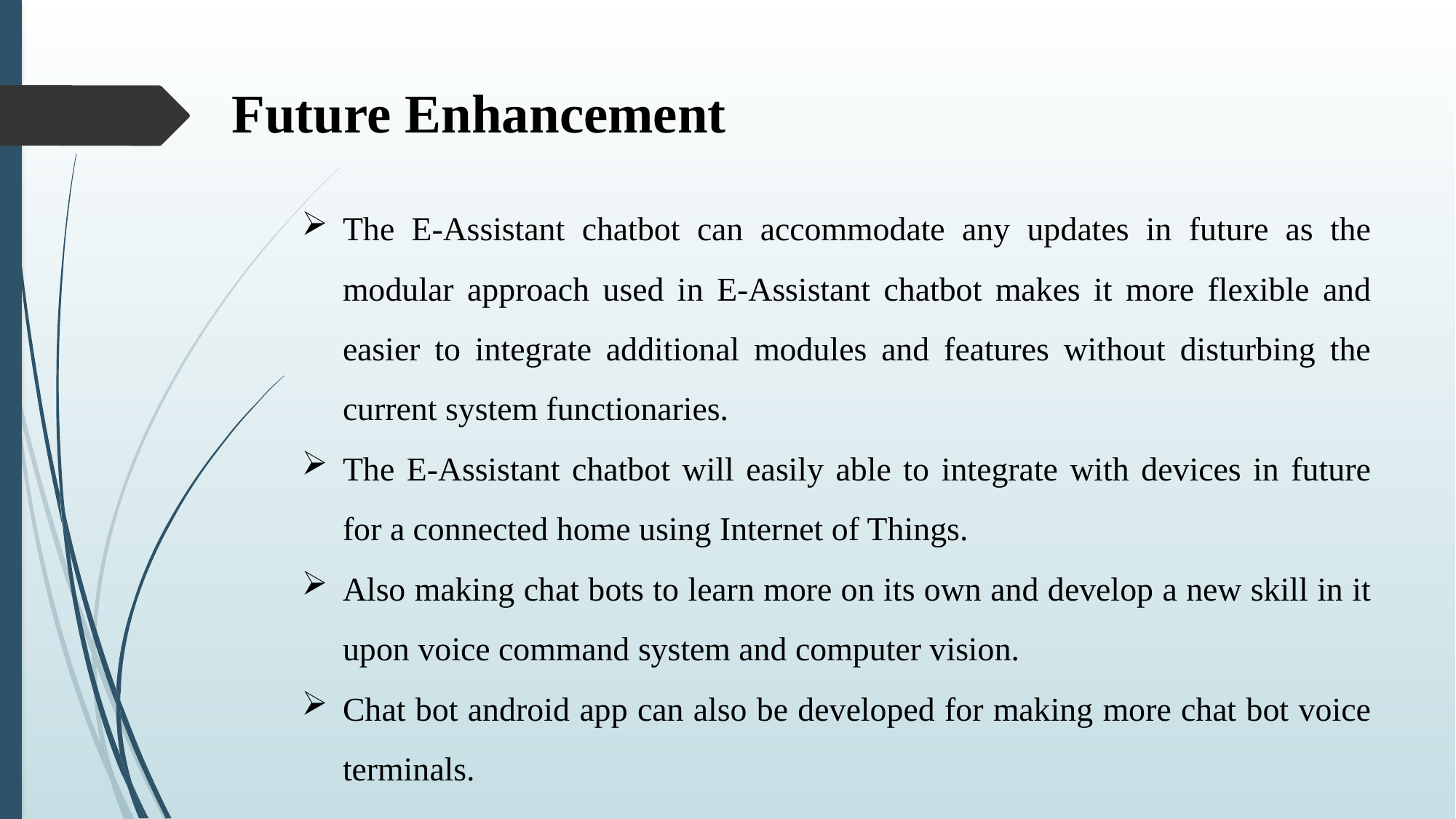

Future Enhancement
The E-Assistant chatbot can accommodate any updates in future as the modular approach used in E-Assistant chatbot makes it more flexible and easier to integrate additional modules and features without disturbing the current system functionaries.
The E-Assistant chatbot will easily able to integrate with devices in future for a connected home using Internet of Things.
Also making chat bots to learn more on its own and develop a new skill in it upon voice command system and computer vision.
Chat bot android app can also be developed for making more chat bot voice terminals.